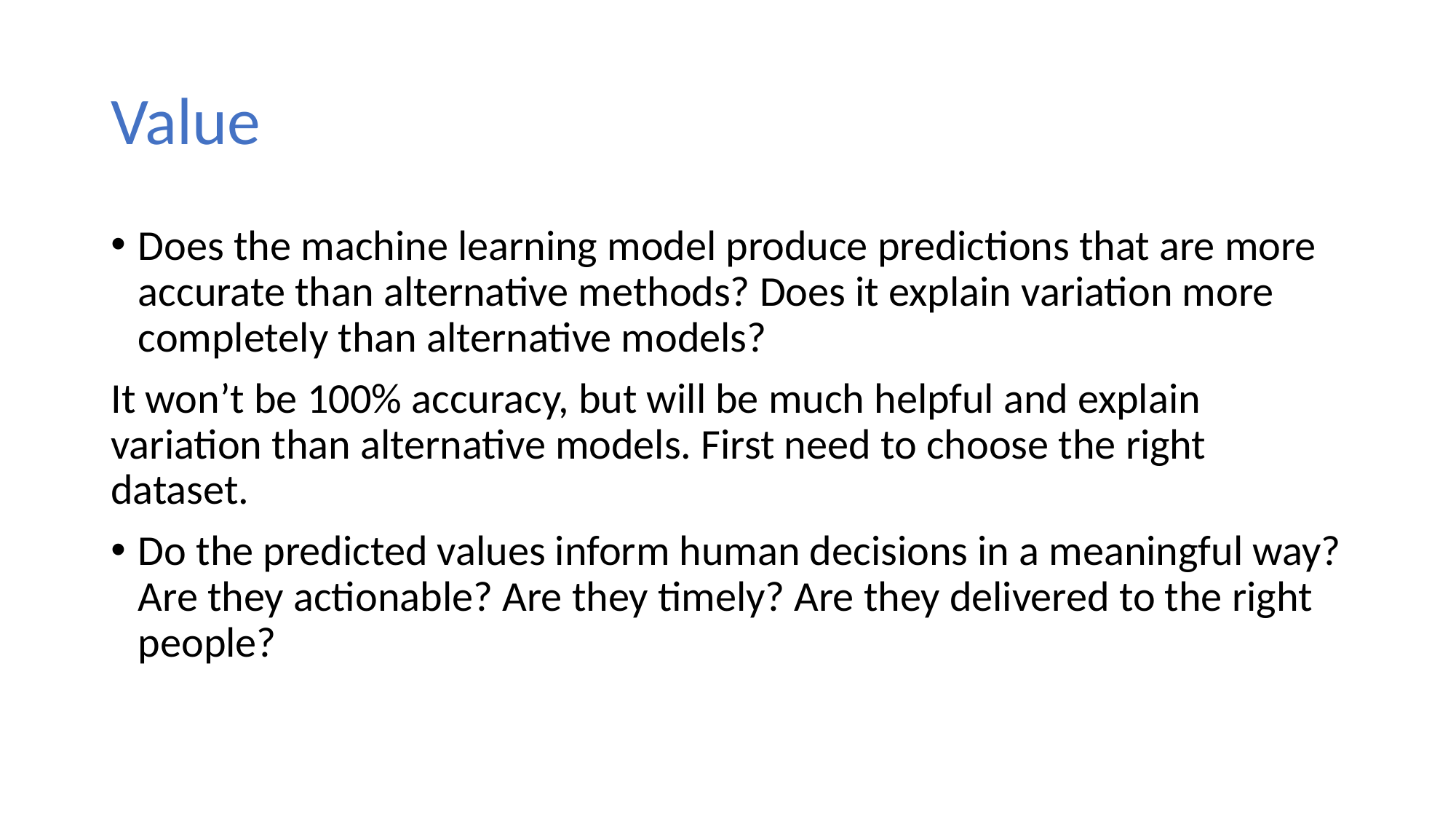

# Value
Does the machine learning model produce predictions that are more accurate than alternative methods? Does it explain variation more completely than alternative models?
It won’t be 100% accuracy, but will be much helpful and explain variation than alternative models. First need to choose the right dataset.
Do the predicted values inform human decisions in a meaningful way? Are they actionable? Are they timely? Are they delivered to the right people?